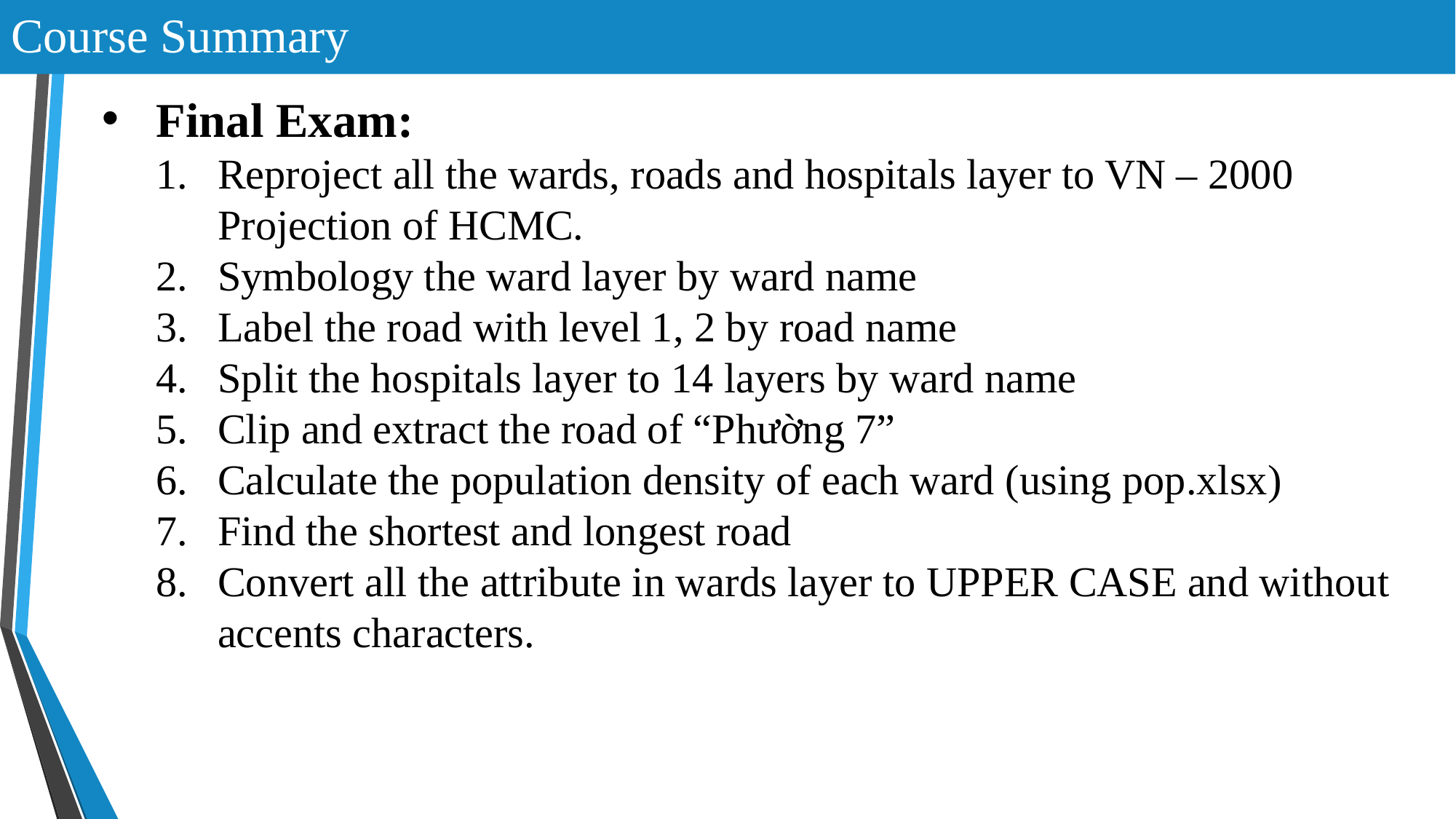

# Course Summary
Final Exam:
Reproject all the wards, roads and hospitals layer to VN – 2000 Projection of HCMC.
Symbology the ward layer by ward name
Label the road with level 1, 2 by road name
Split the hospitals layer to 14 layers by ward name
Clip and extract the road of “Phường 7”
Calculate the population density of each ward (using pop.xlsx)
Find the shortest and longest road
Convert all the attribute in wards layer to UPPER CASE and without accents characters.

5